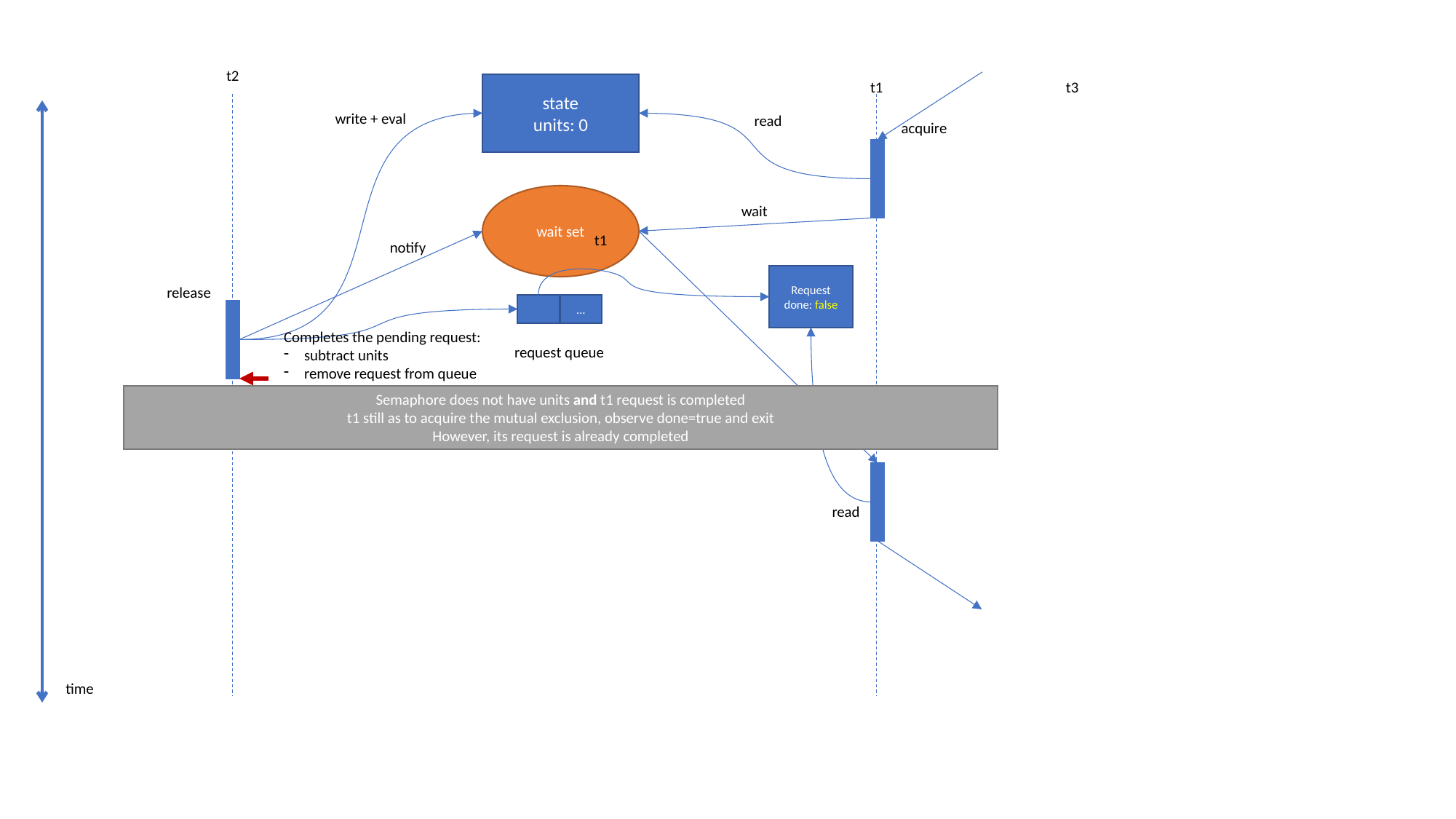

t2
t3
t1
state
units: 0
write + eval
read
acquire

wait set
wait
t1
notify
Request
done: false
release

…

Completes the pending request:
subtract units
remove request from queue
request queue
Semaphore does not have units and t1 request is completed
t1 still as to acquire the mutual exclusion, observe done=true and exit
However, its request is already completed

read
time